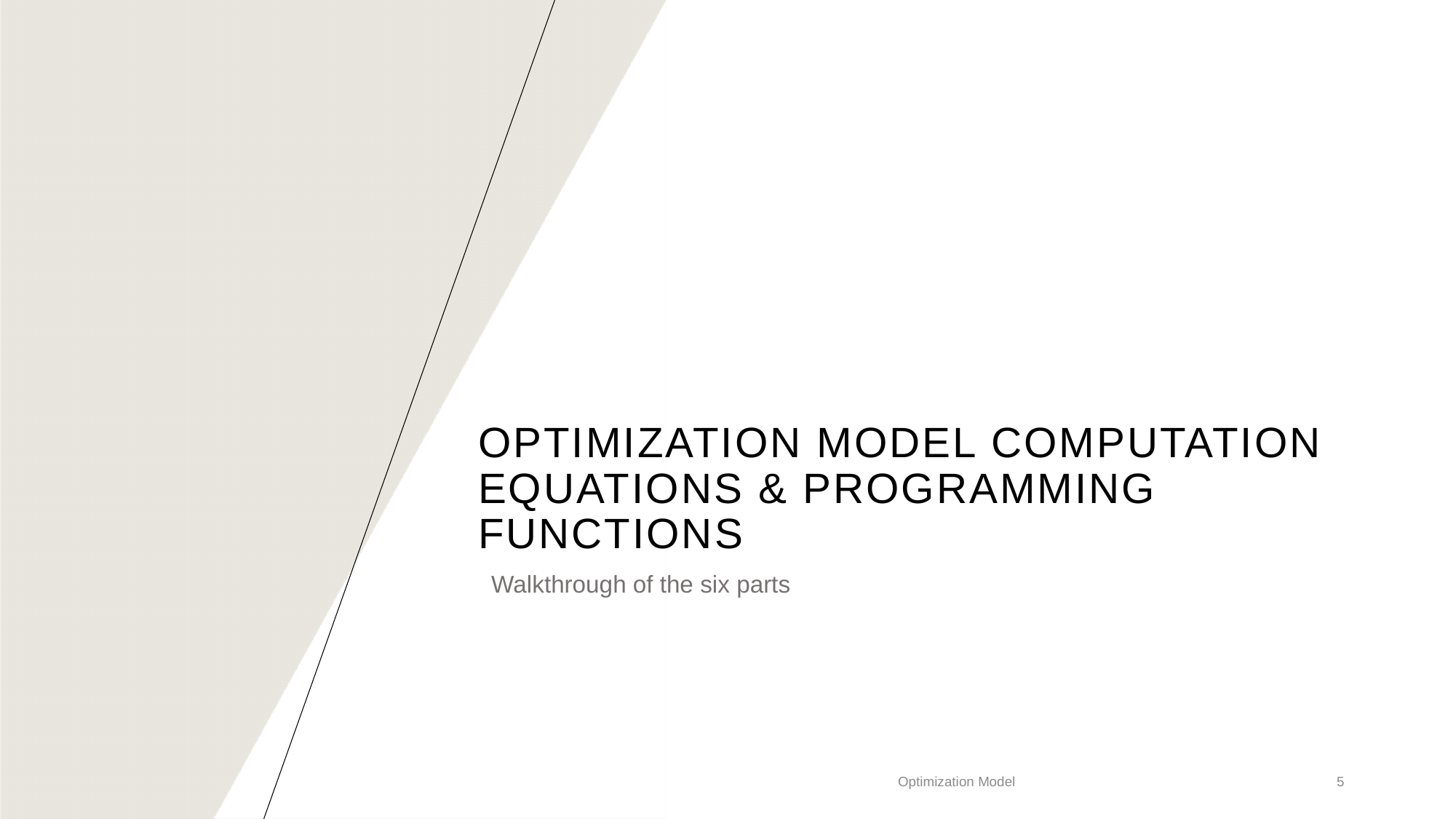

# Optimization Model Computation Equations & Programming Functions
Walkthrough of the six parts
Optimization Model
5